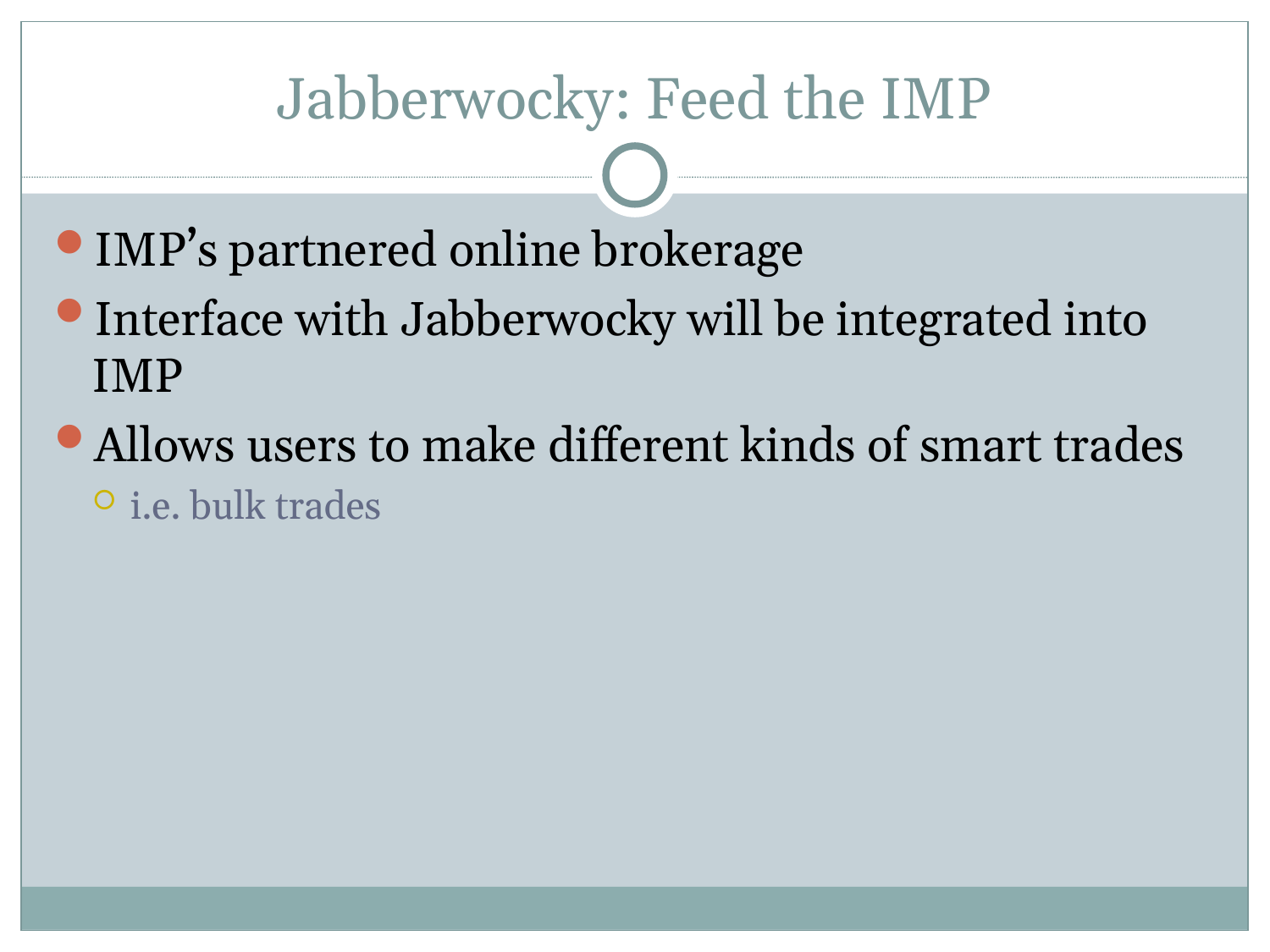

Jabberwocky: Feed the IMP
IMP’s partnered online brokerage
Interface with Jabberwocky will be integrated into IMP
Allows users to make different kinds of smart trades
i.e. bulk trades